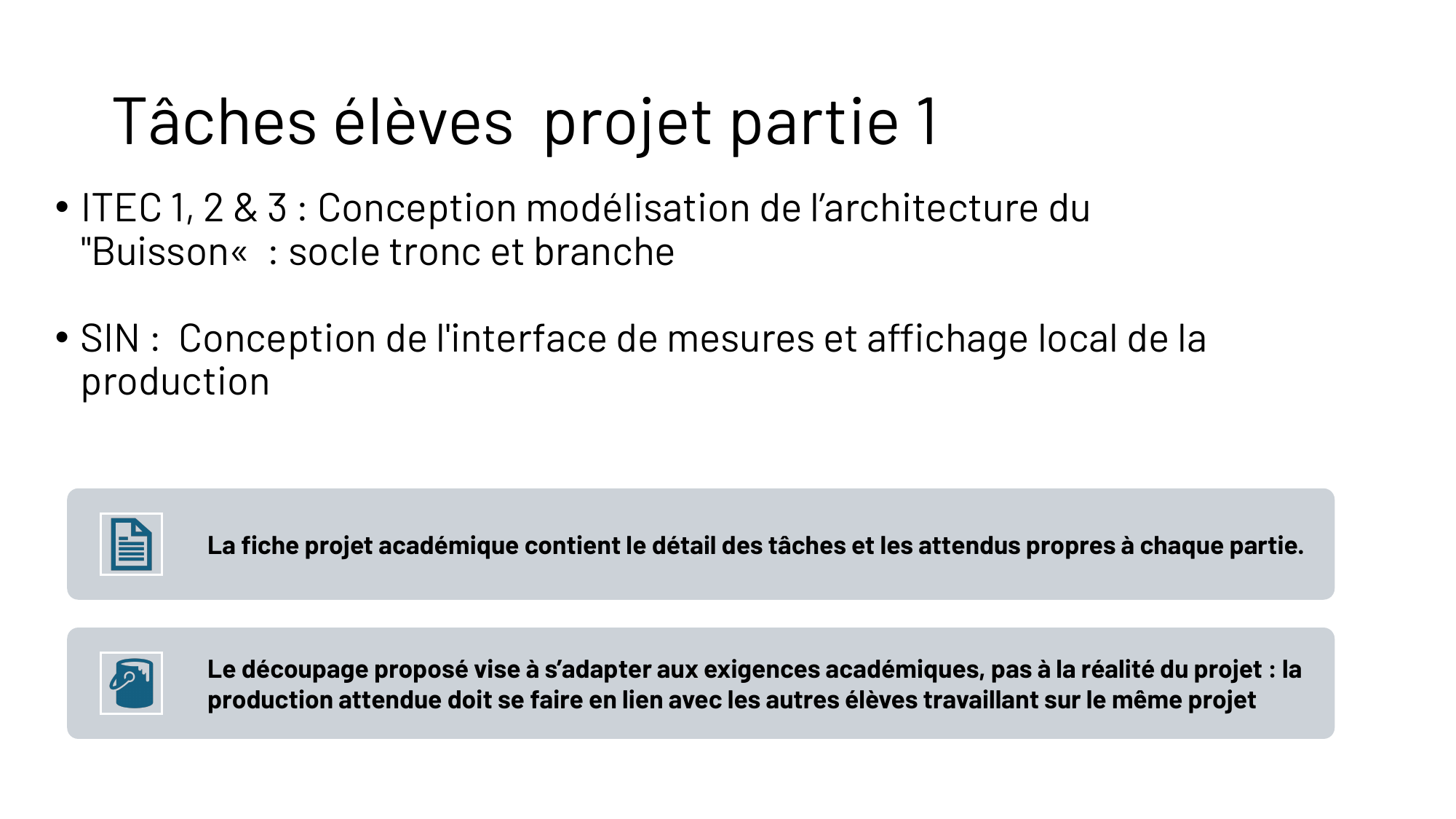

# Tâches élèves  projet partie 1
ITEC 1, 2 & 3 : Conception modélisation de l’architecture du "Buisson«  : socle tronc et branche

SIN :  Conception de l'interface de mesures et affichage local de la production
La fiche projet académique contient le détail des tâches et les attendus propres à chaque partie.
Le découpage proposé vise à s’adapter aux exigences académiques, pas à la réalité du projet : la production attendue doit se faire en lien avec les autres élèves travaillant sur le même projet